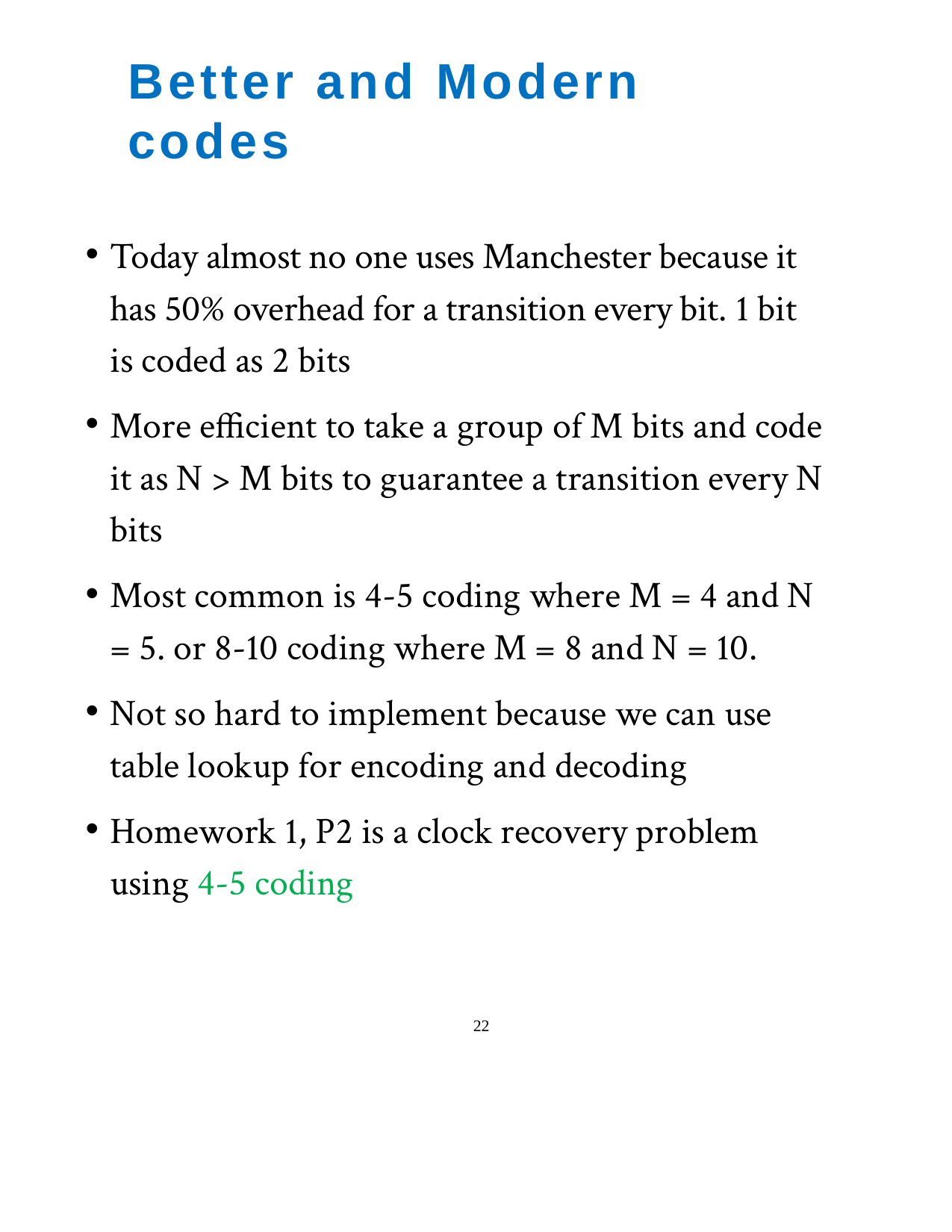

Better and Modern codes

Today almost no one uses Manchester because it has 50% overhead for a transition every bit. 1 bit is coded as 2 bits
More efficient to take a group of M bits and code it as N > M bits to guarantee a transition every N bits
Most common is 4-5 coding where M = 4 and N = 5. or 8-10 coding where M = 8 and N = 10.
Not so hard to implement because we can use table lookup for encoding and decoding
Homework 1, P2 is a clock recovery problem using 4-5 coding
22